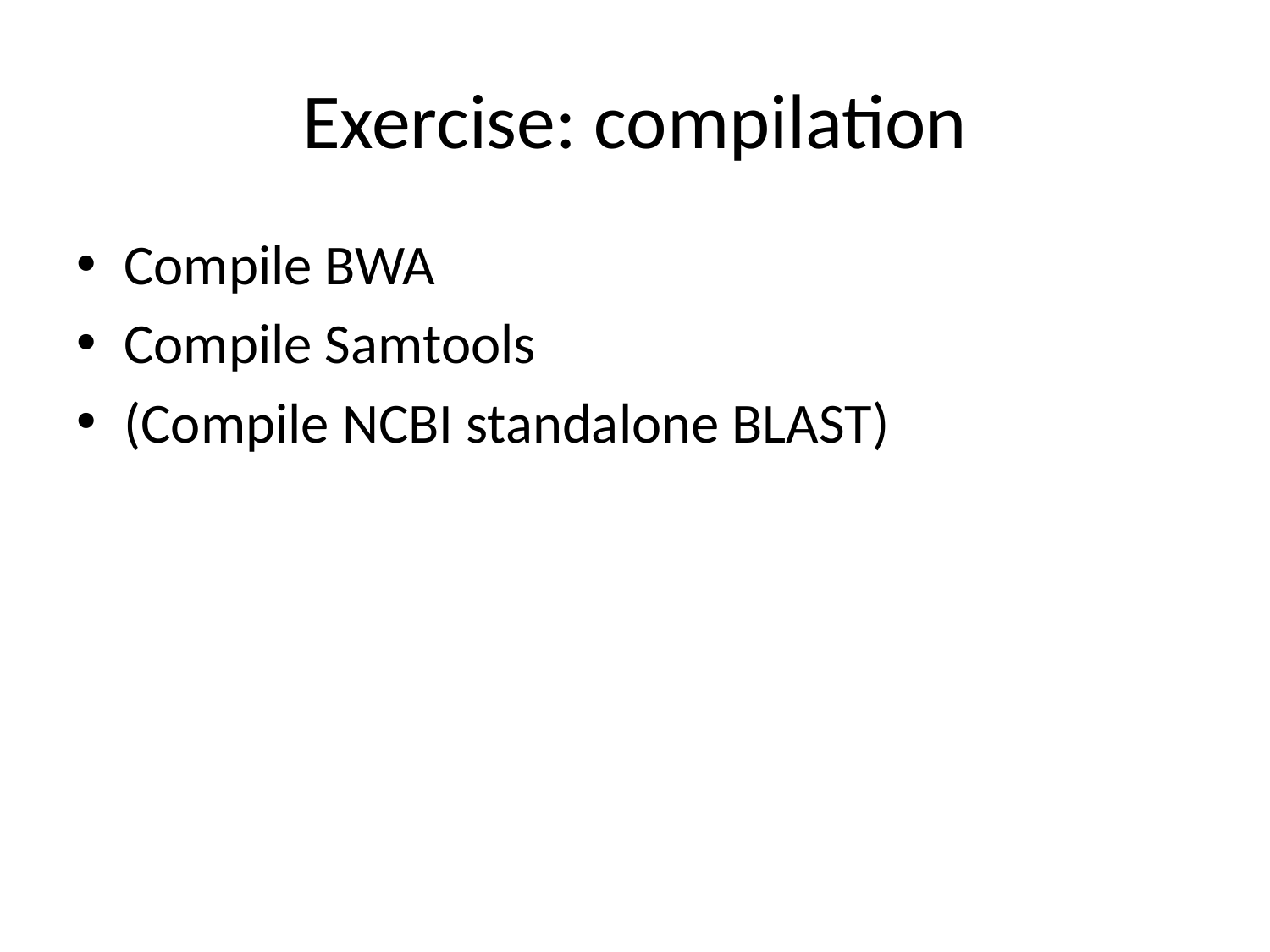

# Exercise: compilation
Compile BWA
Compile Samtools
(Compile NCBI standalone BLAST)